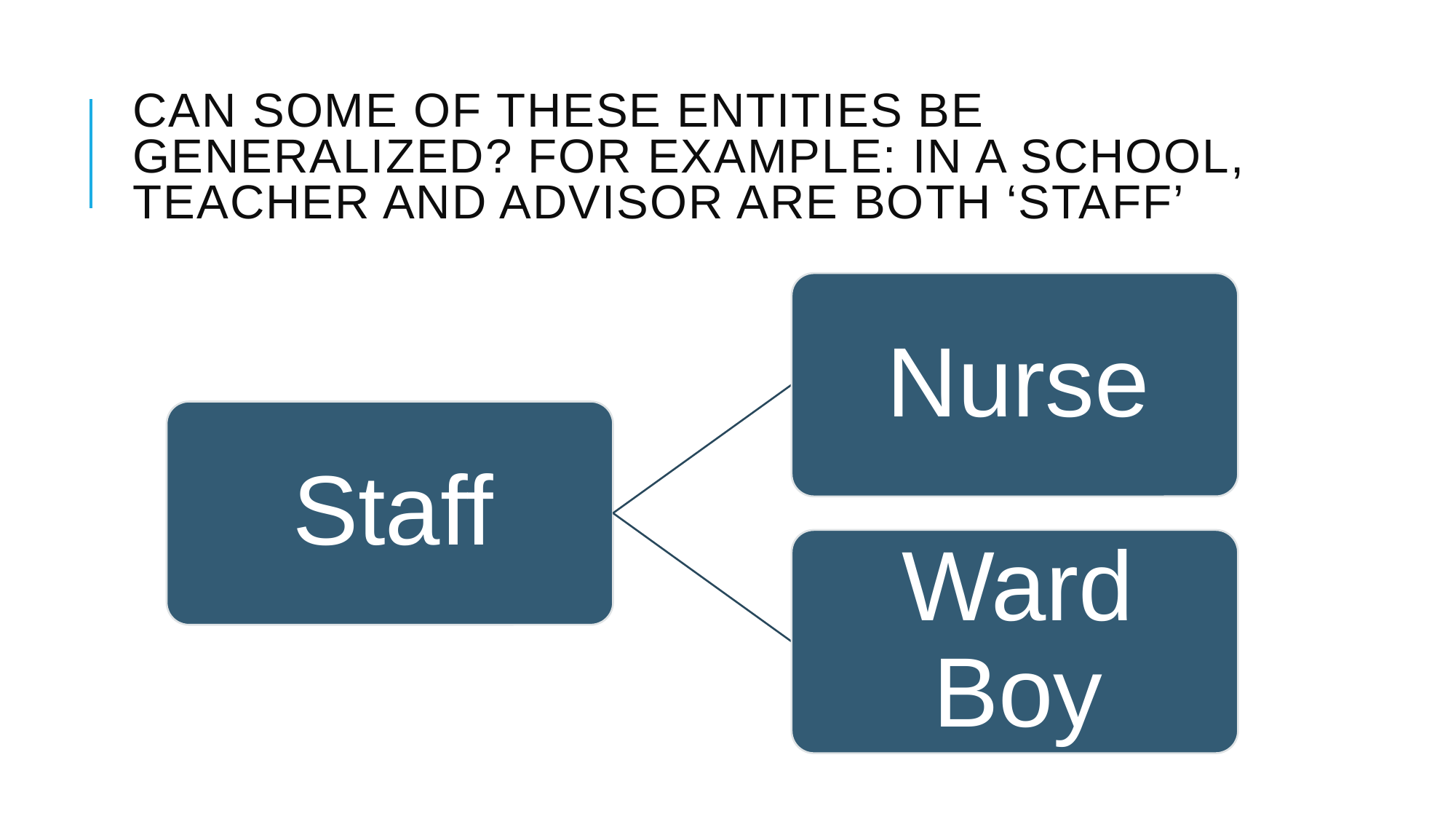

# Can some of these entities be generalized? For example: In a school, Teacher and Advisor are both ‘Staff’
Staff

Nurse

Ward Boy